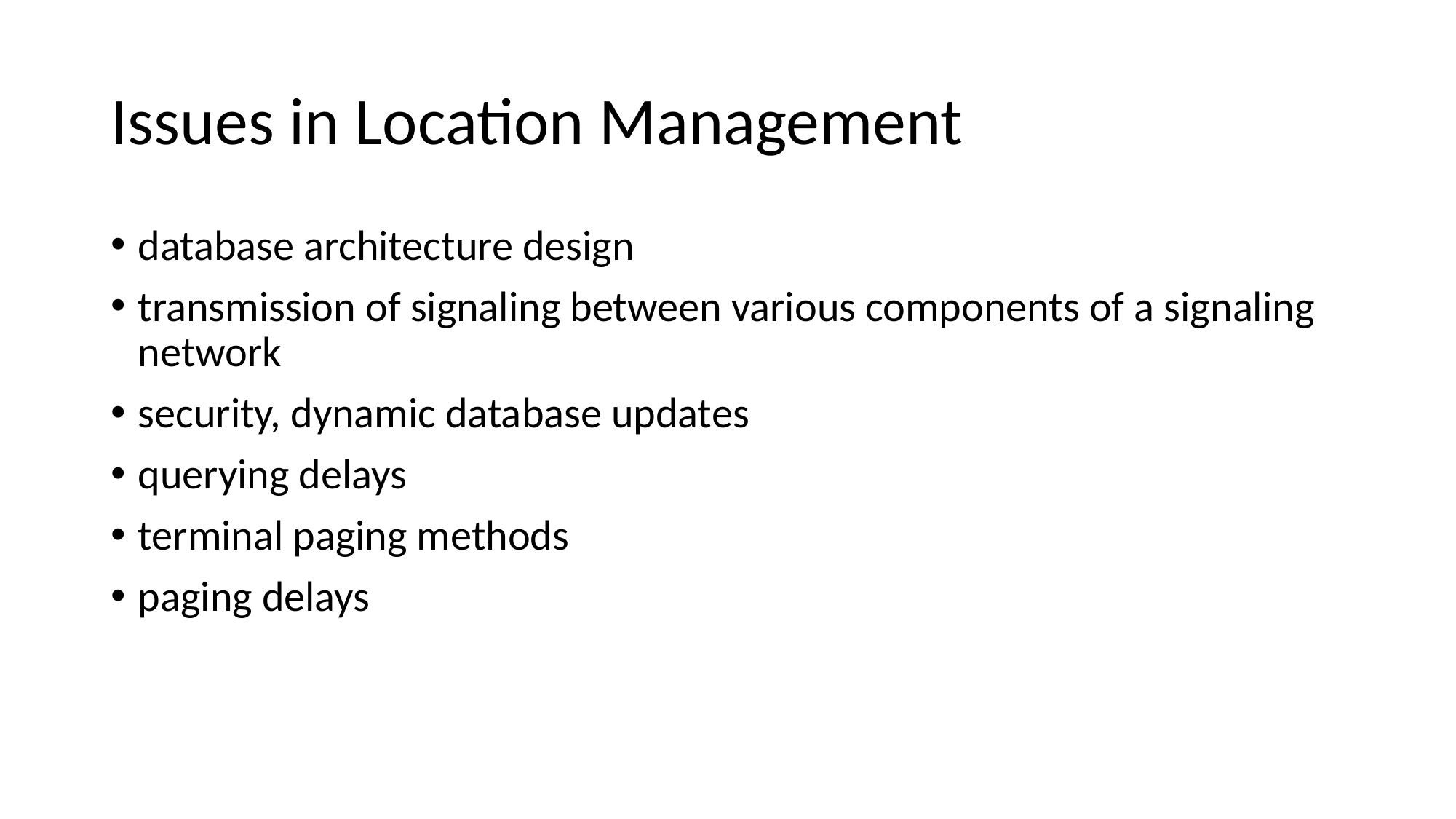

# Issues in Location Management
database architecture design
transmission of signaling between various components of a signaling network
security, dynamic database updates
querying delays
terminal paging methods
paging delays